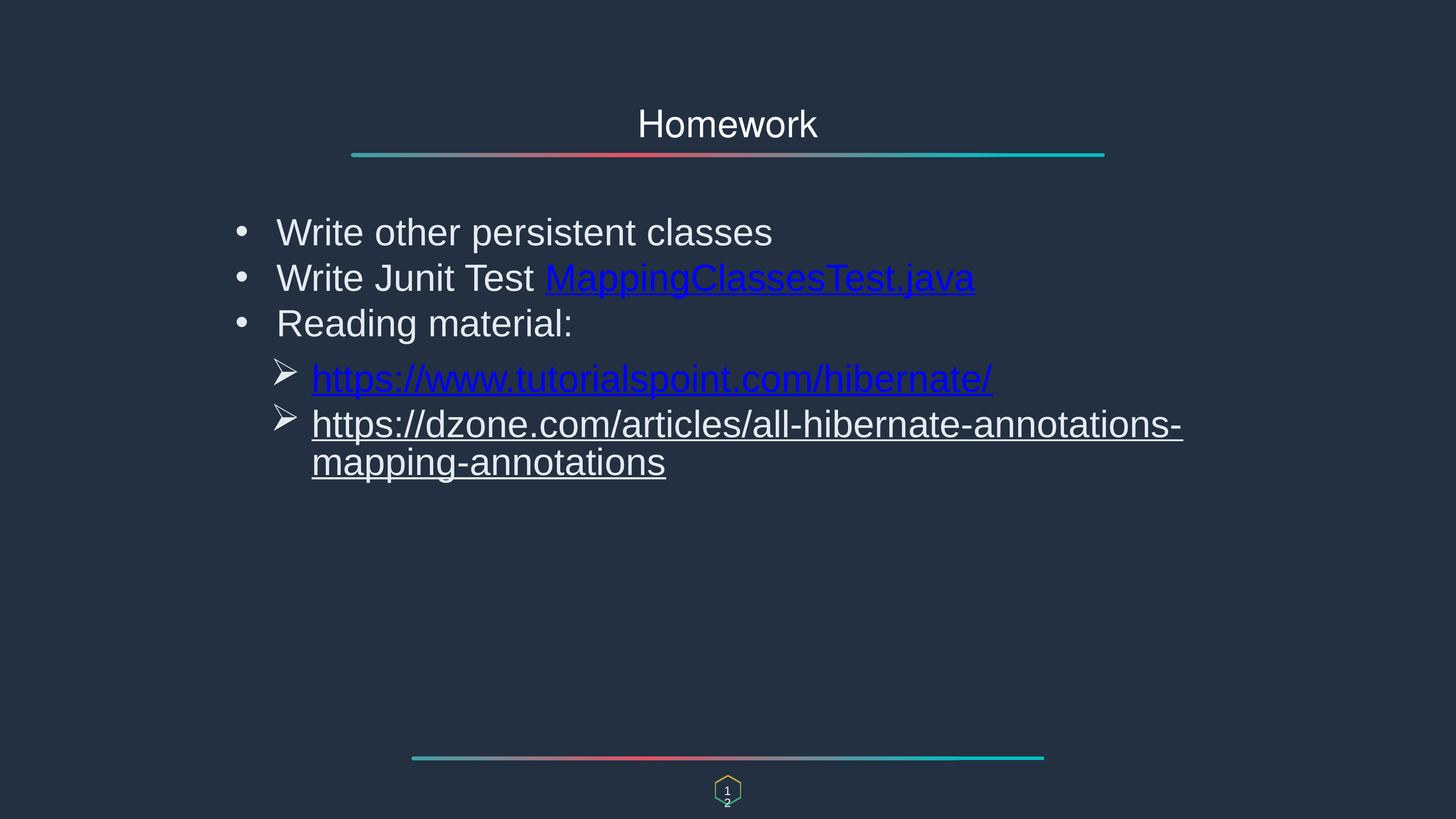

Homework
Write other persistent classes
Write Junit Test MappingClassesTest.java
Reading material:
https://www.tutorialspoint.com/hibernate/
https://dzone.com/articles/all-hibernate-annotations-mapping-annotations
12